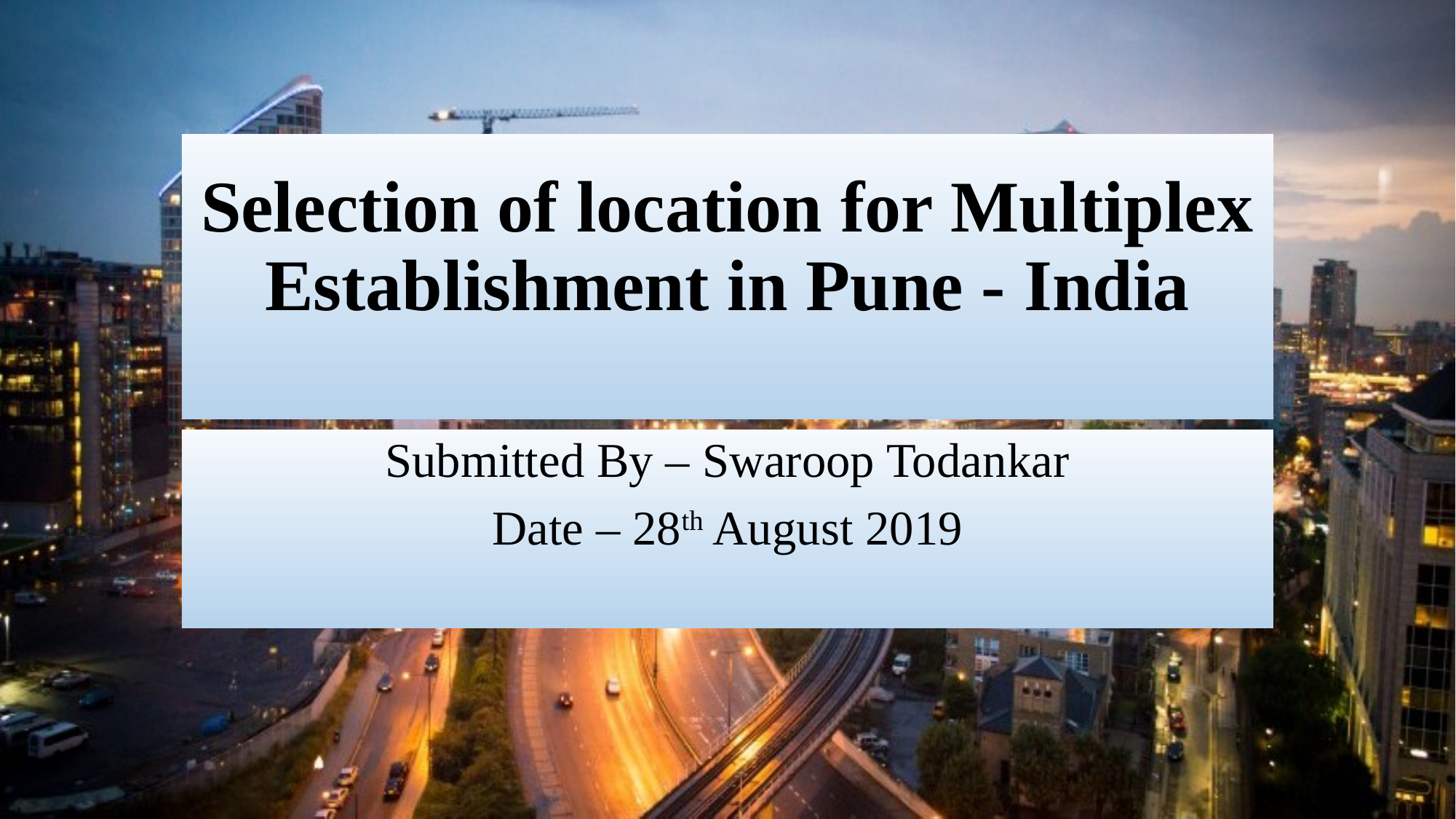

# Selection of location for Multiplex Establishment in Pune - India
Submitted By – Swaroop Todankar
Date – 28th August 2019